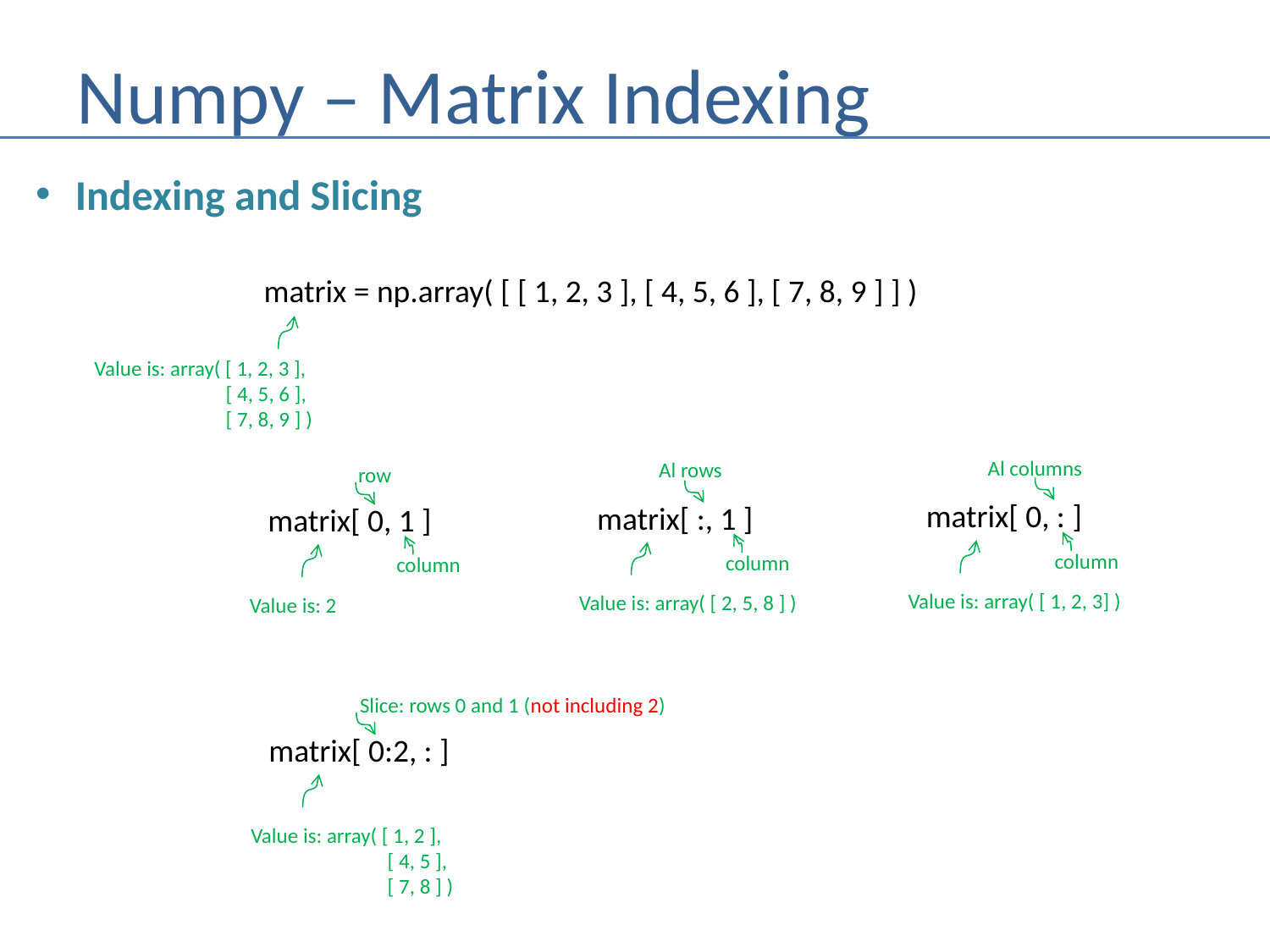

# Numpy – Matrix Indexing
Indexing and Slicing
matrix = np.array( [ [ 1, 2, 3 ], [ 4, 5, 6 ], [ 7, 8, 9 ] ] )
Value is: array( [ 1, 2, 3 ],
                           [ 4, 5, 6 ],
                           [ 7, 8, 9 ] )
Al columns
Al rows
row
matrix[ 0, : ]
matrix[ :, 1 ]
matrix[ 0, 1 ]
column
column
column
Value is: array( [ 1, 2, 3] )
Value is: array( [ 2, 5, 8 ] )
Value is: 2
Slice: rows 0 and 1 (not including 2)
matrix[ 0:2, : ]
Value is: array( [ 1, 2 ],
	  [ 4, 5 ],
	  [ 7, 8 ] )